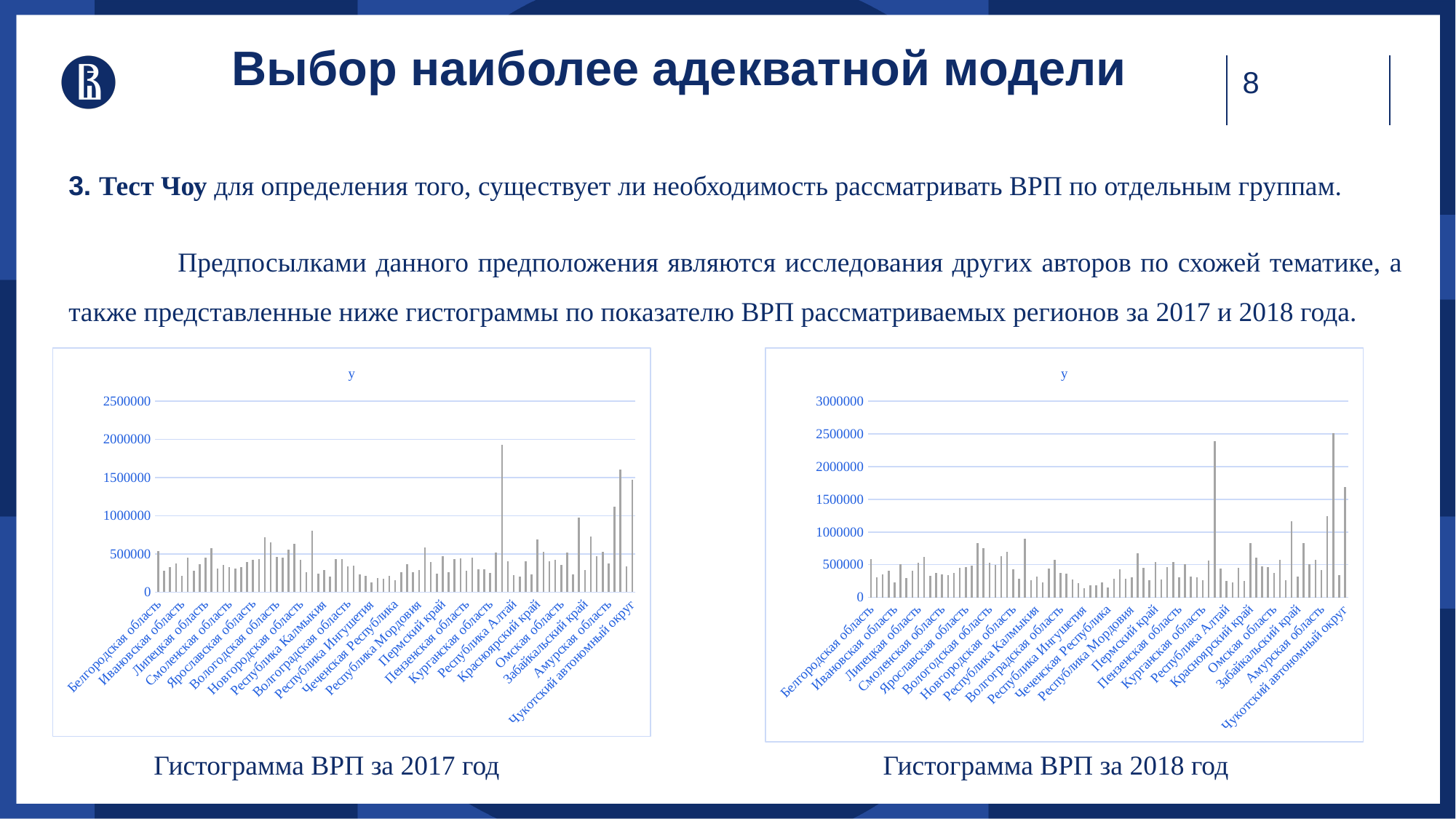

Выбор наиболее адекватной модели
3. Тест Чоу для определения того, существует ли необходимость рассматривать ВРП по отдельным группам.
	Предпосылками данного предположения являются исследования других авторов по схожей тематике, а также представленные ниже гистограммы по показателю ВРП рассматриваемых регионов за 2017 и 2018 года.

### Chart:

| Category | y |
|---|---|
| Белгородская область | 539720.5 |
| Брянская область | 280630.1 |
| Владимирская область | 325043.1 |
| Воронежская область | 374125.7 |
| Ивановская область | 208522.0 |
| Калужская область | 451025.5 |
| Костромская область | 276404.4 |
| Курская область | 361694.6 |
| Липецкая область | 452880.0 |
| Московская область | 574838.0 |
| Орловская область | 307734.4 |
| Рязанская область | 351636.4 |
| Смоленская область | 329679.7 |
| Тамбовская область | 309152.6 |
| Тверская область | 326017.0 |
| Тульская область | 397428.0 |
| Ярославская область | 421499.3 |
| Республика Карелия | 433433.9 |
| Республика Коми | 719599.3 |
| Архангельская область | 654268.9 |
| Вологодская область | 459777.5 |
| Калининградская область | 450993.6 |
| Ленинградская область | 556083.1 |
| Мурманская область | 634409.5 |
| Новгородская область | 420289.0 |
| Псковская область | 259414.7 |
| г.Санкт-Петербург | 805573.1 |
| Республика Адыгея | 241997.3 |
| Республика Калмыкия | 289676.6 |
| Республика Крым | 201251.2 |
| Краснодарский край | 433626.9 |
| Астраханская область | 434701.5 |
| Волгоградская область | 336306.7 |
| Ростовская область | 341163.4 |
| г.Севастополь | 234060.8 |
| Республика Дагестан | 209477.8 |
| Республика Ингушетия | 125667.9 |
| Кабардино-Балкарская Республика | 179417.9 |
| Карачаево-Черкесская Республика | 177468.1 |
| Республика Северная Осетия-Алания | 217115.4 |
| Чеченская Республика | 151464.0 |
| Ставропольский край | 262480.7 |
| Республика Башкортостан | 366013.2 |
| Республика Марий Эл | 260703.5 |
| Республика Мордовия | 292626.5 |
| Республика Татарстан | 582208.5 |
| Удмуртская Республика | 390800.7 |
| Чувашская Республика | 240379.6 |
| Пермский край | 474129.3 |
| Кировская область | 257681.1 |
| Нижегородская область | 428207.8 |
| Оренбургская область | 440024.7 |
| Пензенская область | 281369.7 |
| Самарская область | 453013.0 |
| Саратовская область | 294988.0 |
| Ульяновская область | 299921.8 |
| Курганская область | 247093.2 |
| Свердловская область | 522156.2 |
| Тюменская область | 1930537.3 |
| Челябинская область | 405015.2 |
| Республика Алтай | 222562.9 |
| Республика Тыва | 203160.1 |
| Республика Хакасия | 405788.7 |
| Алтайский край | 231268.4 |
| Красноярский край | 687442.8 |
| Иркутская область | 527025.3 |
| Кемеровская область | 406335.3 |
| Новосибирская область | 423663.3 |
| Омская область | 355839.6 |
| Томская область | 514001.1 |
| Республика Бурятия | 228171.1 |
| Республика Саха (Якутия) | 977633.1 |
| Забайкальский край | 284969.1 |
| Камчатский край | 724011.6 |
| Приморский край | 472486.5 |
| Хабаровский край | 524460.5 |
| Амурская область | 373935.1 |
| Магаданская область | 1117517.3 |
| Сахалинская область | 1605079.4 |
| Еврейская автономная область | 338826.6 |
| Чукотский автономный округ | 1469675.0 |

### Chart: у

| Category |  |
|---|---|
| Белгородская область | 588641.5 |
| Брянская область | 304547.1 |
| Владимирская область | 349856.4 |
| Воронежская область | 408140.7 |
| Ивановская область | 230325.5 |
| Калужская область | 502224.2 |
| Костромская область | 299569.1 |
| Курская область | 405890.2 |
| Липецкая область | 526882.4 |
| Московская область | 615059.9 |
| Орловская область | 332418.3 |
| Рязанская область | 372321.8 |
| Смоленская область | 354239.9 |
| Тамбовская область | 343693.1 |
| Тверская область | 368955.6 |
| Тульская область | 448896.8 |
| Ярославская область | 462207.4 |
| Республика Карелия | 485235.6 |
| Республика Коми | 833270.1 |
| Архангельская область | 753081.9 |
| Вологодская область | 525206.6 |
| Калининградская область | 494096.4 |
| Ленинградская область | 626840.0 |
| Мурманская область | 693988.6 |
| Новгородская область | 429668.2 |
| Псковская область | 285469.3 |
| г.Санкт-Петербург | 891448.8 |
| Республика Адыгея | 264198.0 |
| Республика Калмыкия | 314225.2 |
| Республика Крым | 228692.9 |
| Краснодарский край | 444364.1 |
| Астраханская область | 570206.4 |
| Волгоградская область | 369000.4 |
| Ростовская область | 367627.9 |
| г.Севастополь | 276550.7 |
| Республика Дагестан | 219856.8 |
| Республика Ингушетия | 136930.7 |
| Кабардино-Балкарская Республика | 186574.1 |
| Карачаево-Черкесская Республика | 184013.0 |
| Республика Северная Осетия-Алания | 229965.3 |
| Чеченская Республика | 154705.5 |
| Ставропольский край | 280220.7 |
| Республика Башкортостан | 428715.6 |
| Республика Марий Эл | 282803.8 |
| Республика Мордовия | 306987.1 |
| Республика Татарстан | 673117.8 |
| Удмуртская Республика | 450225.9 |
| Чувашская Республика | 257992.5 |
| Пермский край | 543647.6 |
| Кировская область | 276491.3 |
| Нижегородская область | 465830.1 |
| Оренбургская область | 537212.8 |
| Пензенская область | 310238.7 |
| Самарская область | 509855.1 |
| Саратовская область | 315610.0 |
| Ульяновская область | 311203.3 |
| Курганская область | 256618.3 |
| Свердловская область | 560977.3 |
| Тюменская область | 2393355.2 |
| Челябинская область | 436611.1 |
| Республика Алтай | 247496.8 |
| Республика Тыва | 228064.8 |
| Республика Хакасия | 451421.5 |
| Алтайский край | 247599.3 |
| Красноярский край | 825925.0 |
| Иркутская область | 608298.6 |
| Кемеровская область | 471742.7 |
| Новосибирская область | 466347.9 |
| Омская область | 377061.9 |
| Томская область | 568191.7 |
| Республика Бурятия | 262811.9 |
| Республика Саха (Якутия) | 1166833.3 |
| Забайкальский край | 317815.5 |
| Камчатский край | 835029.8 |
| Приморский край | 506052.1 |
| Хабаровский край | 574833.3 |
| Амурская область | 419905.2 |
| Магаданская область | 1236274.4 |
| Сахалинская область | 2517125.0 |
| Еврейская автономная область | 339068.1 |
| Чукотский автономный округ | 1685134.1 |
Гистограмма ВРП за 2017 год
Гистограмма ВРП за 2018 год